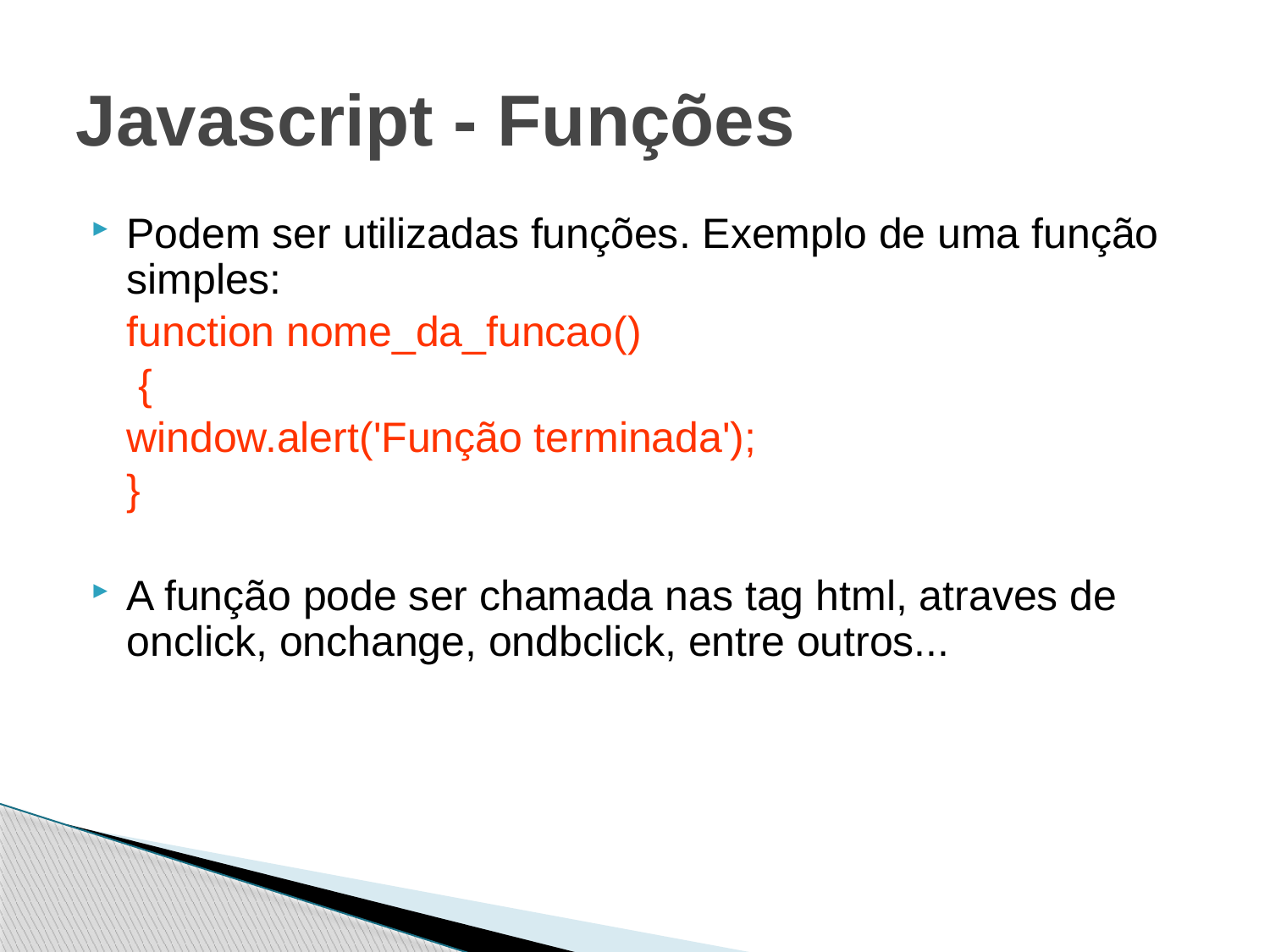

# Javascript - Funções
Podem ser utilizadas funções. Exemplo de uma função simples:
	function nome_da_funcao()
	 {
	window.alert('Função terminada');
	}

A função pode ser chamada nas tag html, atraves de onclick, onchange, ondbclick, entre outros...